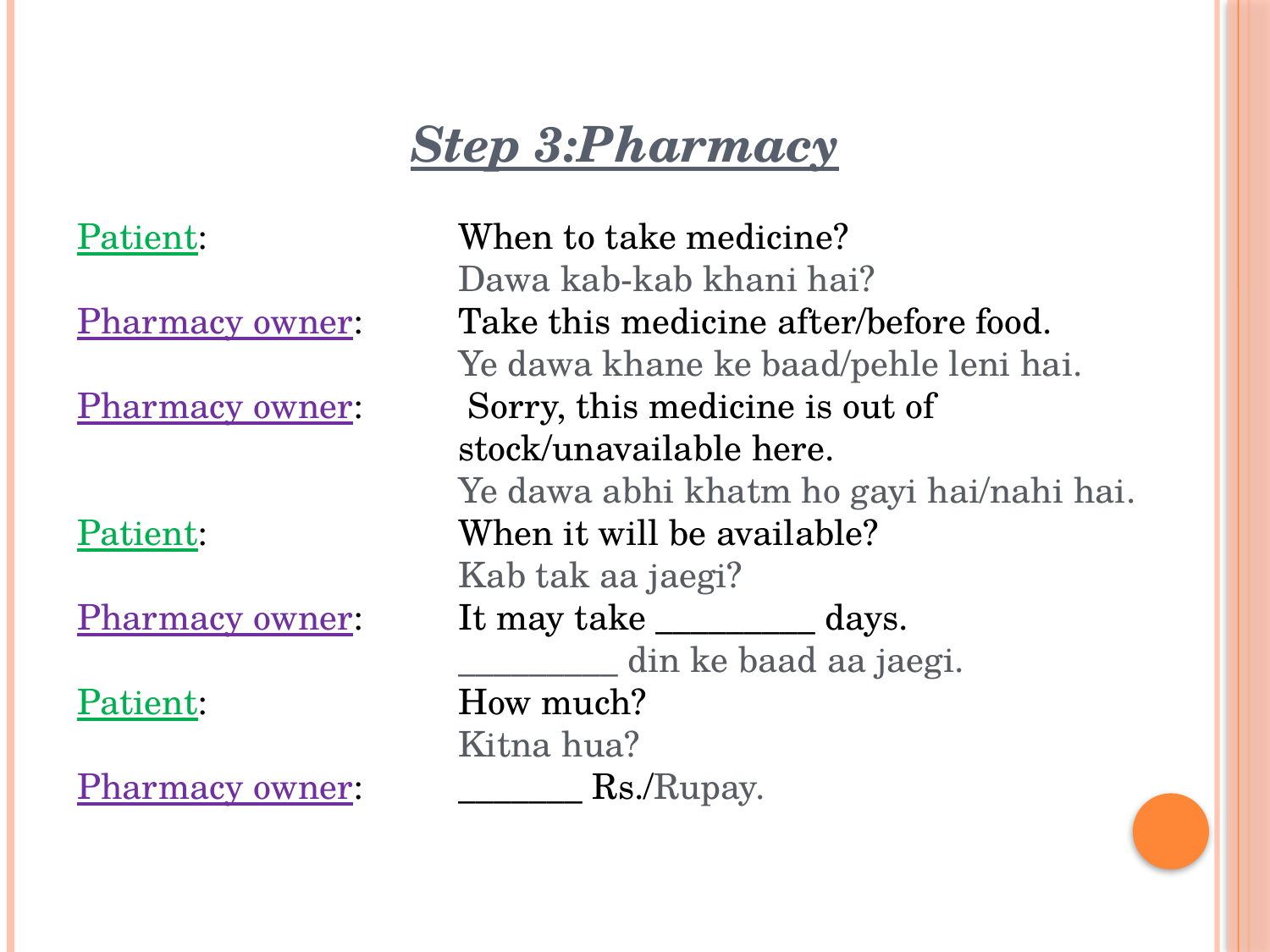

Step 3:Pharmacy

Patient:		When to take medicine?
			Dawa kab-kab khani hai?
Pharmacy owner:	Take this medicine after/before food.
			Ye dawa khane ke baad/pehle leni hai.
Pharmacy owner:	 Sorry, this medicine is out of 					stock/unavailable here.
			Ye dawa abhi khatm ho gayi hai/nahi hai.
Patient:		When it will be available?
			Kab tak aa jaegi?
Pharmacy owner: 	It may take _________ days.
			_________ din ke baad aa jaegi.
Patient:		How much?
			Kitna hua?
Pharmacy owner:	_______ Rs./Rupay.